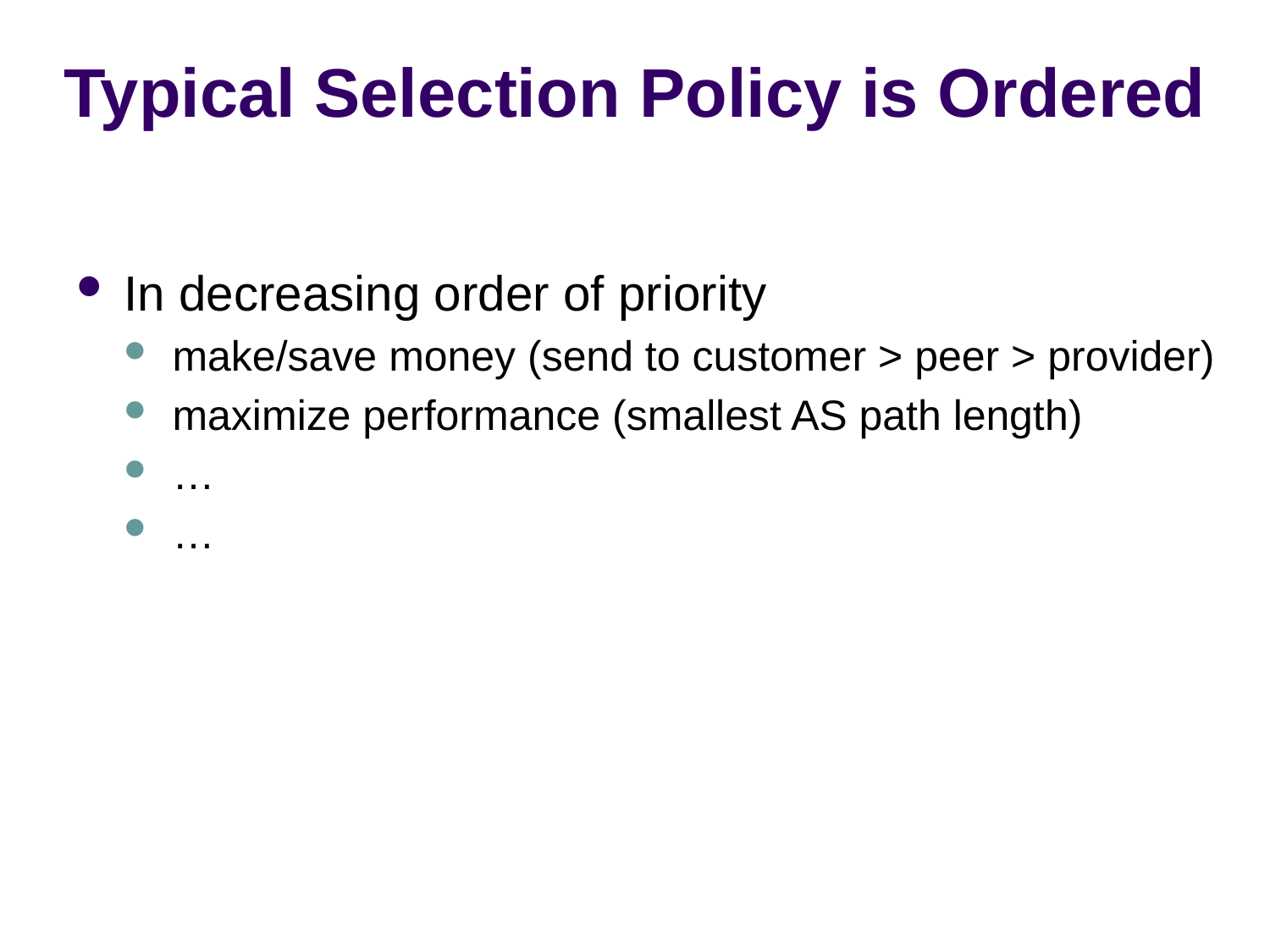

# Typical Selection Policy is Ordered
In decreasing order of priority
make/save money (send to customer > peer > provider)
maximize performance (smallest AS path length)
…
…